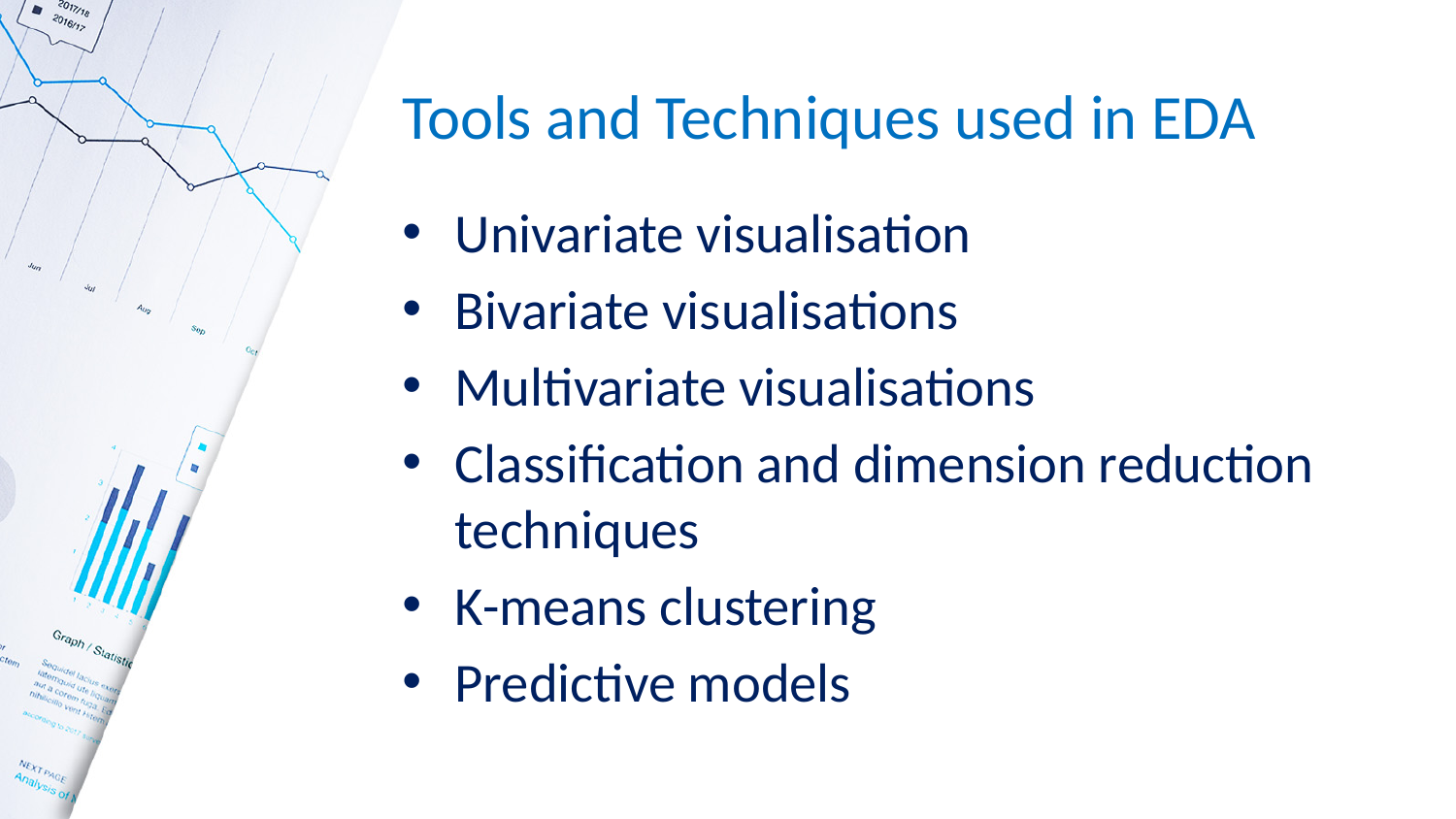

# Tools and Techniques used in EDA
Univariate visualisation
Bivariate visualisations
Multivariate visualisations
Classification and dimension reduction techniques
K-means clustering
Predictive models